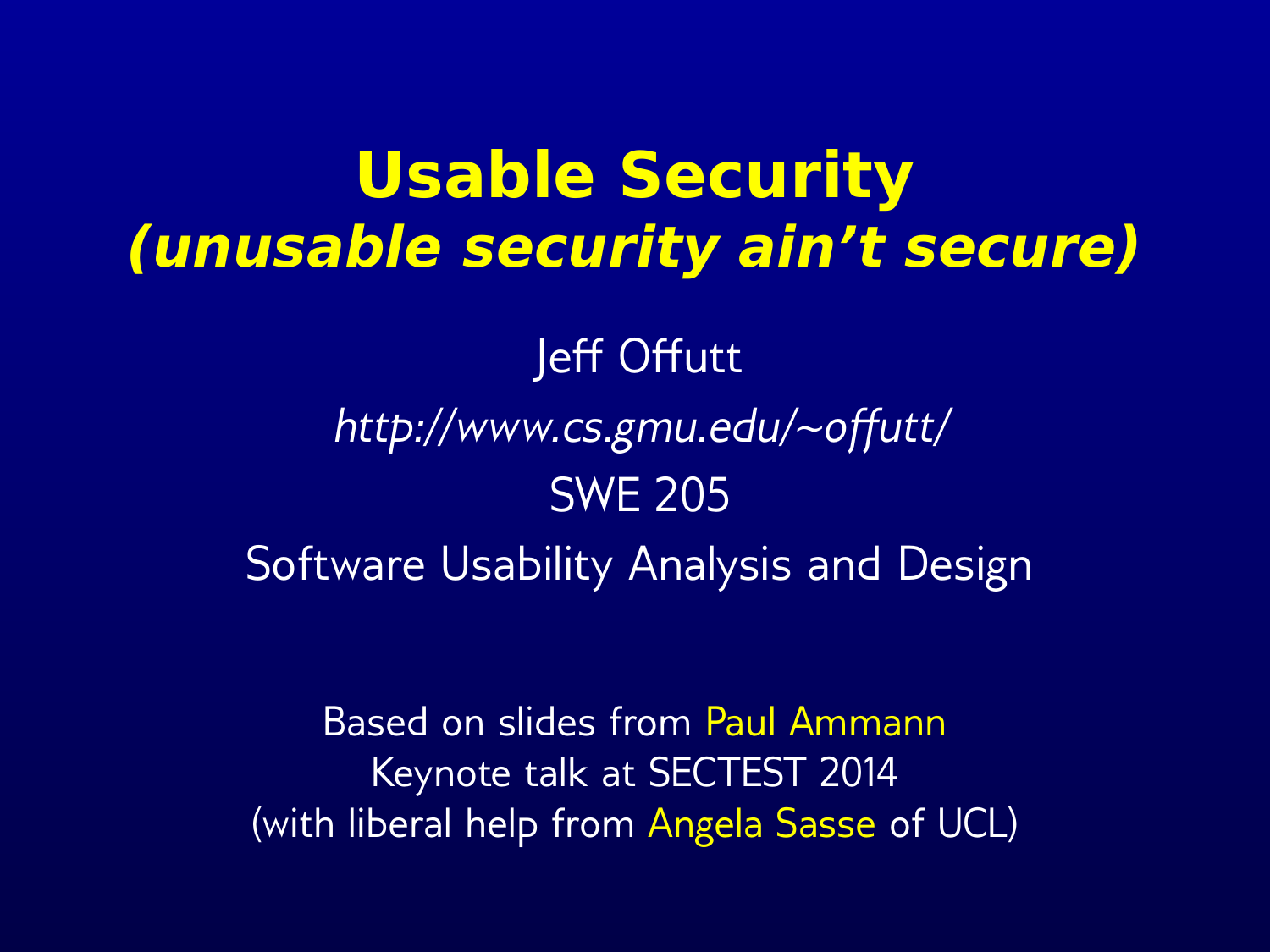

# Usable Security (unusable security ain’t secure)
Jeff Offutt
http://www.cs.gmu.edu/~offutt/
SWE 205
Software Usability Analysis and Design
Based on slides from Paul Ammann
Keynote talk at SECTEST 2014
(with liberal help from Angela Sasse of UCL)